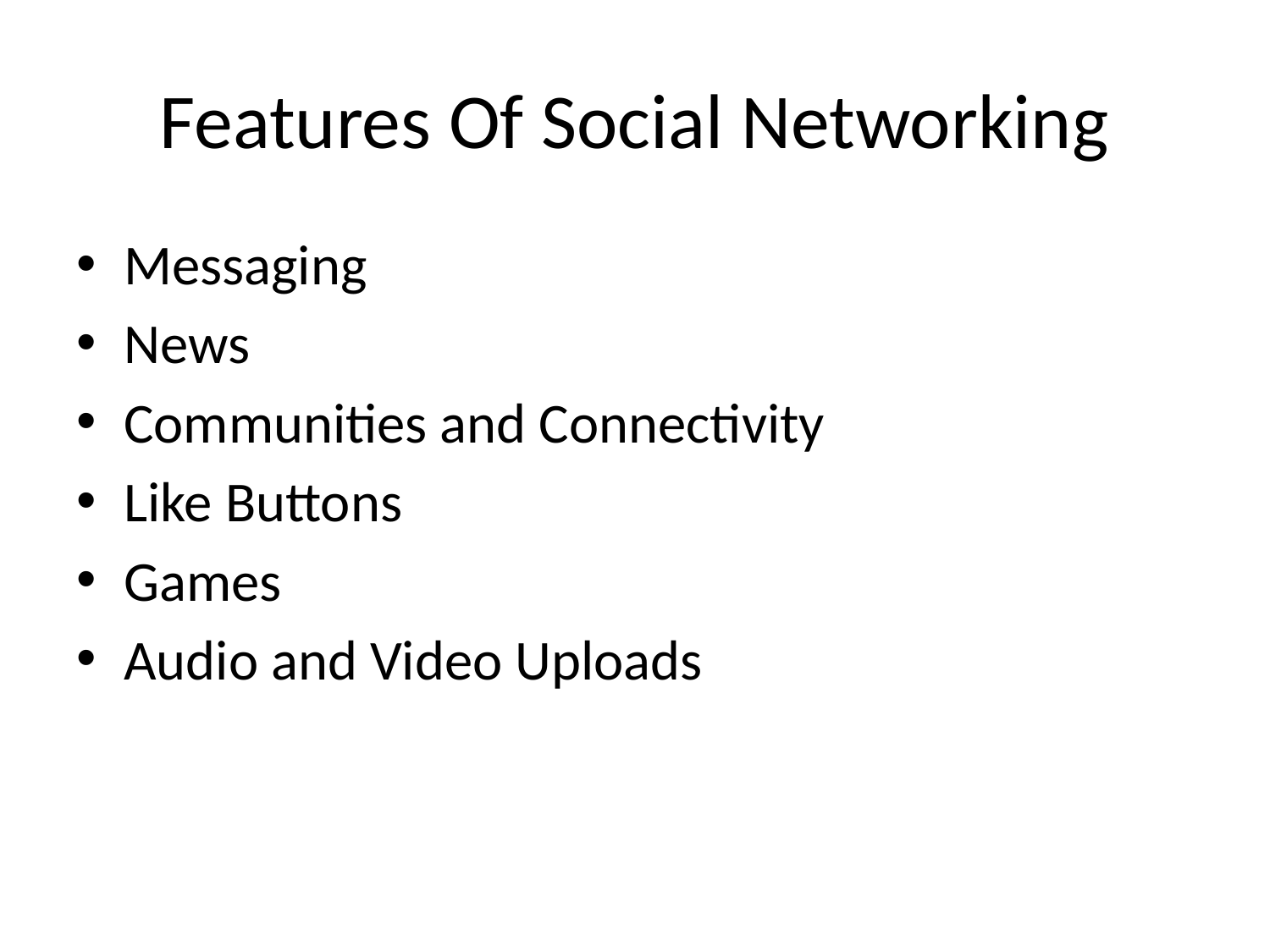

# Features Of Social Networking
Messaging
News
Communities and Connectivity
Like Buttons
Games
Audio and Video Uploads